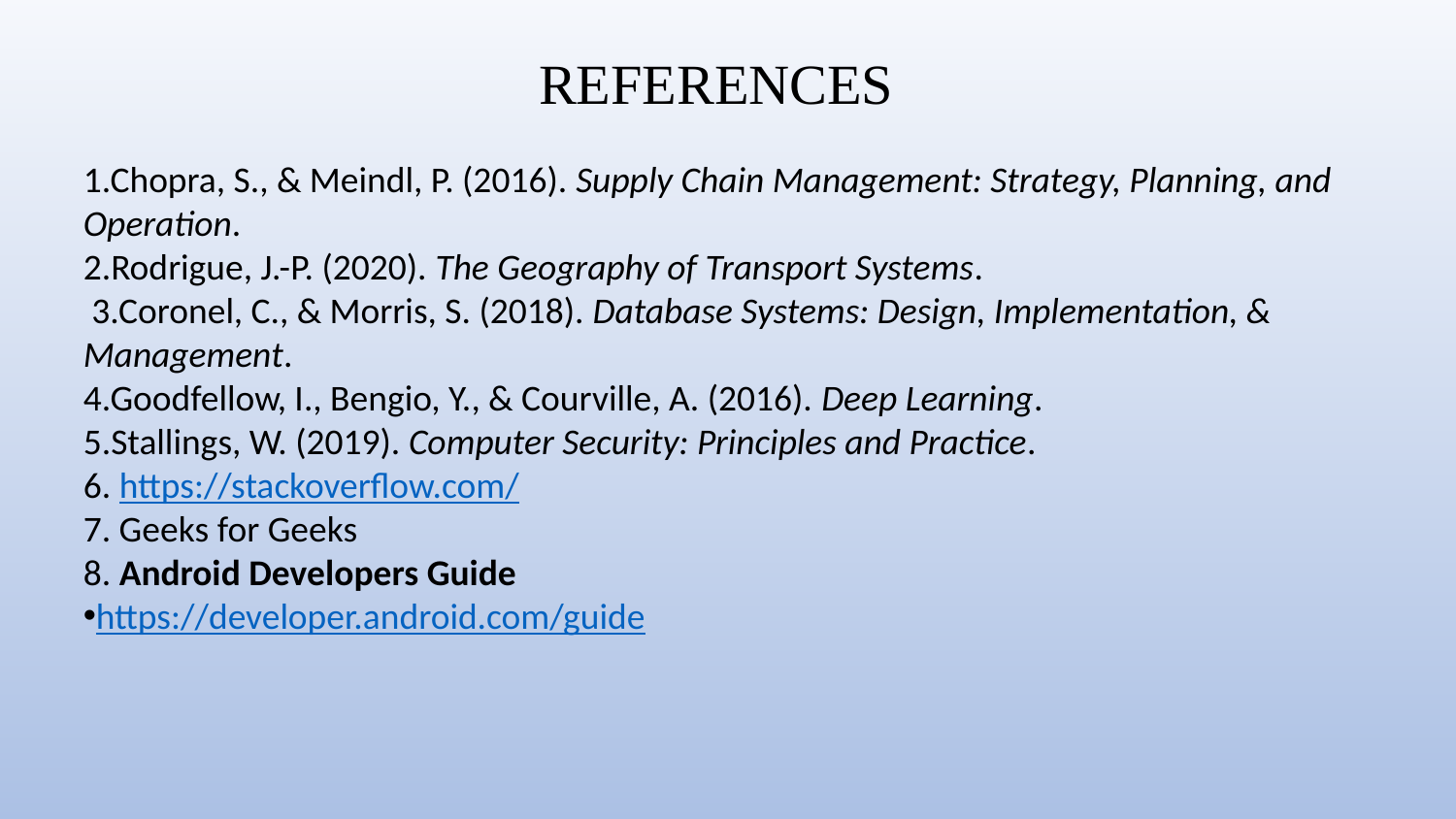

# REFERENCES
1.Chopra, S., & Meindl, P. (2016). Supply Chain Management: Strategy, Planning, and Operation.
2.Rodrigue, J.-P. (2020). The Geography of Transport Systems.
 3.Coronel, C., & Morris, S. (2018). Database Systems: Design, Implementation, & Management.
4.Goodfellow, I., Bengio, Y., & Courville, A. (2016). Deep Learning.
5.Stallings, W. (2019). Computer Security: Principles and Practice.
6. https://stackoverflow.com/
7. Geeks for Geeks
8. Android Developers Guide
https://developer.android.com/guide